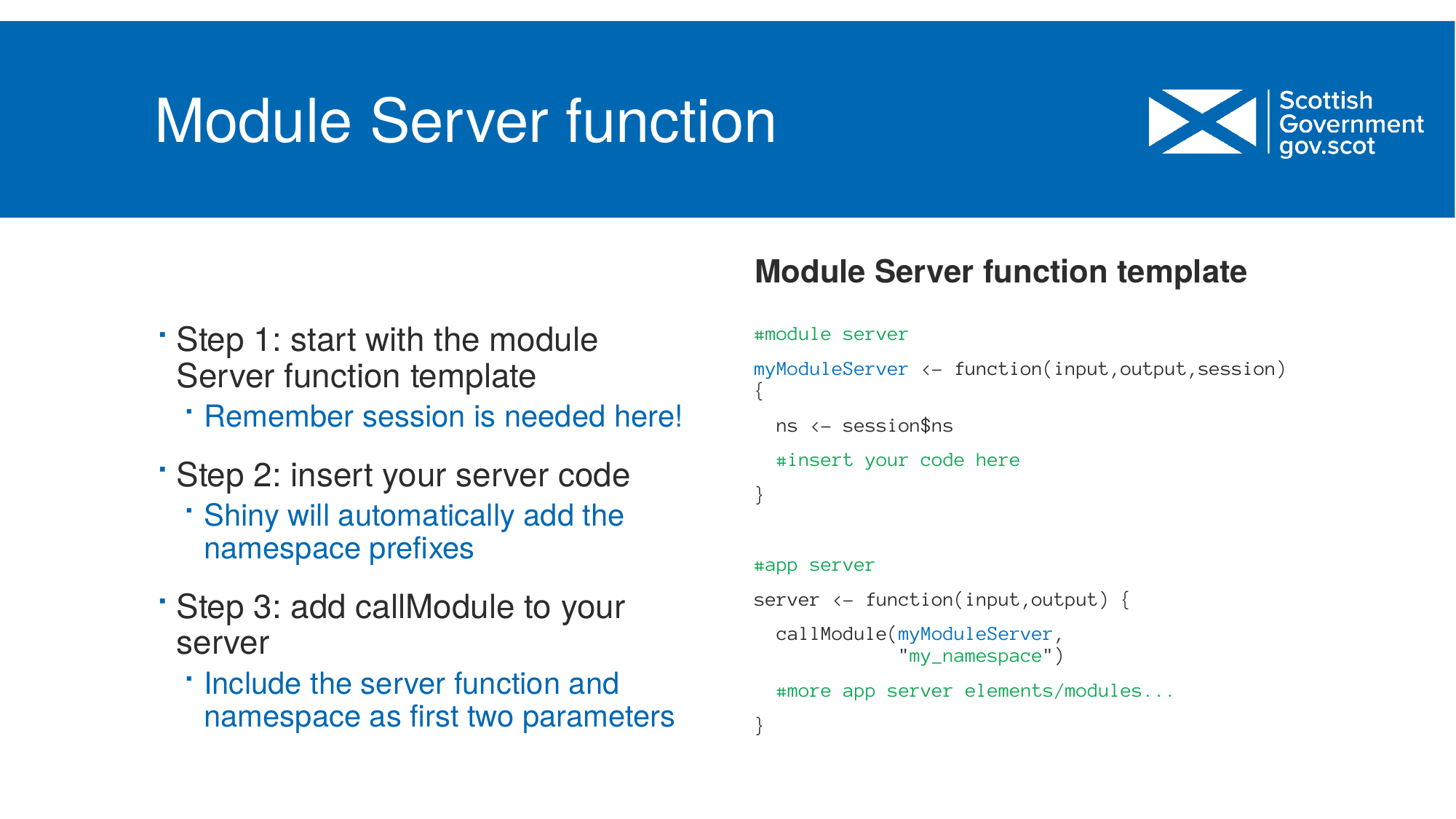

# Module Server function

Module Server function template
#module server
myModuleServer <- function(input,output,session) {
  ns <- session$ns
  #insert your code here
}

#app server
server <- function(input,output) {
  callModule(myModuleServer,
             "my_namespace")
  #more app server elements/modules...
}

Step 1: start with the module Server function template
Remember session is needed here!
Step 2: insert your server code
Shiny will automatically add the namespace prefixes
Step 3: add callModule to your server
Include the server function and namespace as first two parameters